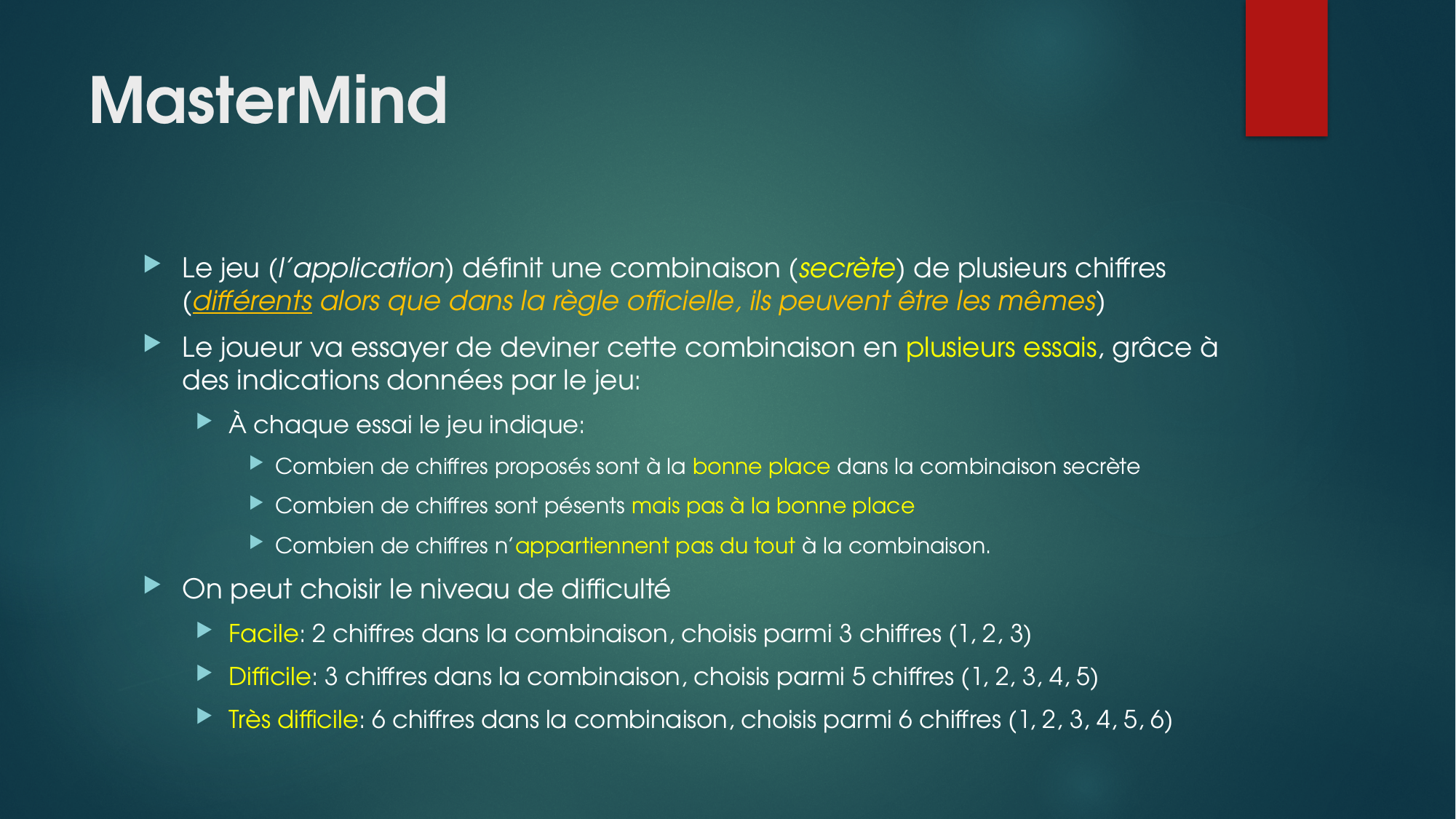

# MasterMind
Le jeu (l’application) définit une combinaison (secrète) de plusieurs chiffres (différents alors que dans la règle officielle, ils peuvent être les mêmes)
Le joueur va essayer de deviner cette combinaison en plusieurs essais, grâce à des indications données par le jeu:
À chaque essai le jeu indique:
Combien de chiffres proposés sont à la bonne place dans la combinaison secrète
Combien de chiffres sont pésents mais pas à la bonne place
Combien de chiffres n’appartiennent pas du tout à la combinaison.
On peut choisir le niveau de difficulté
Facile: 2 chiffres dans la combinaison, choisis parmi 3 chiffres (1, 2, 3)
Difficile: 3 chiffres dans la combinaison, choisis parmi 5 chiffres (1, 2, 3, 4, 5)
Très difficile: 6 chiffres dans la combinaison, choisis parmi 6 chiffres (1, 2, 3, 4, 5, 6)